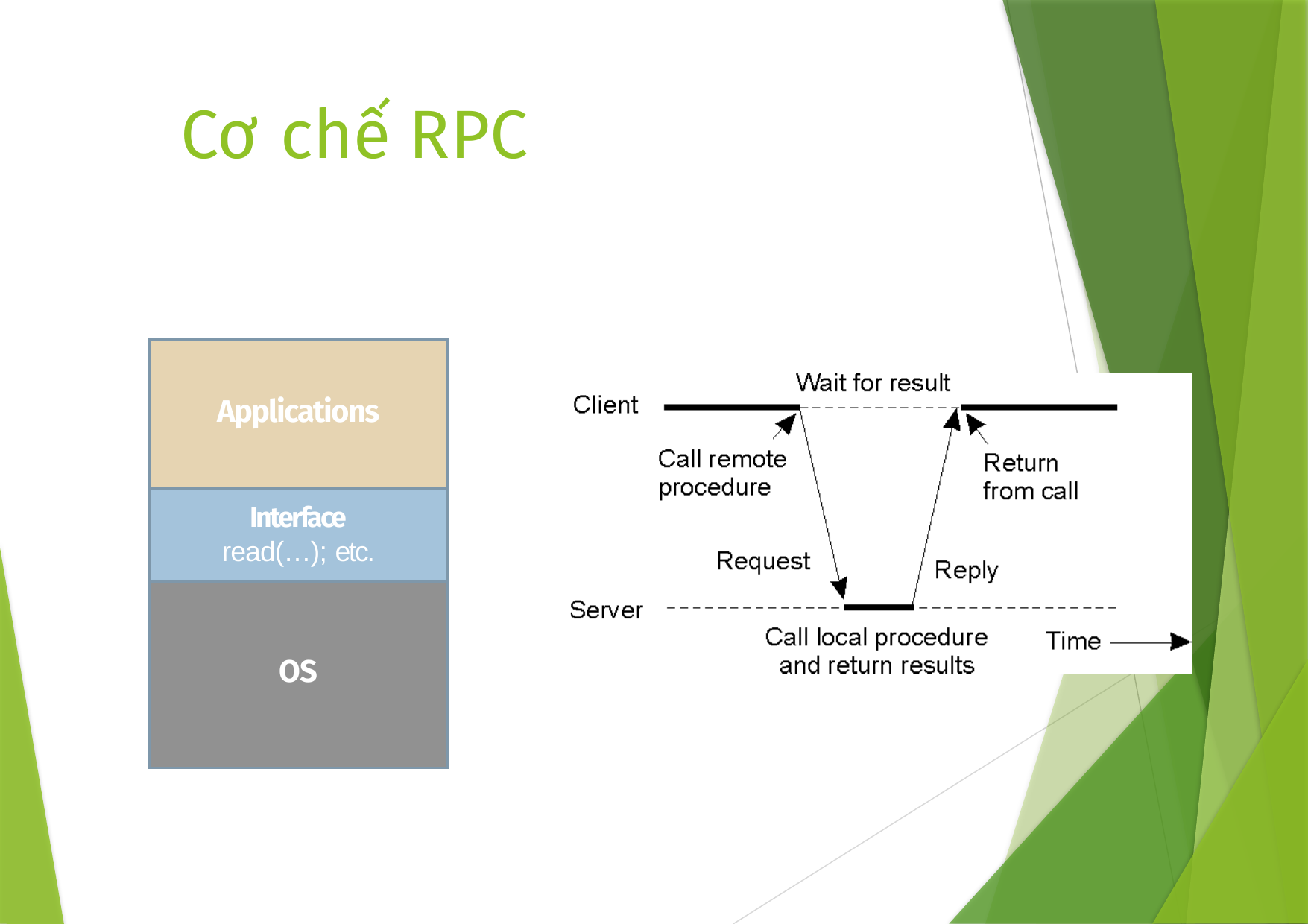

# Cơ	chế RPC
39
| Applications |
| --- |
| Interface read(…); etc. |
| OS |